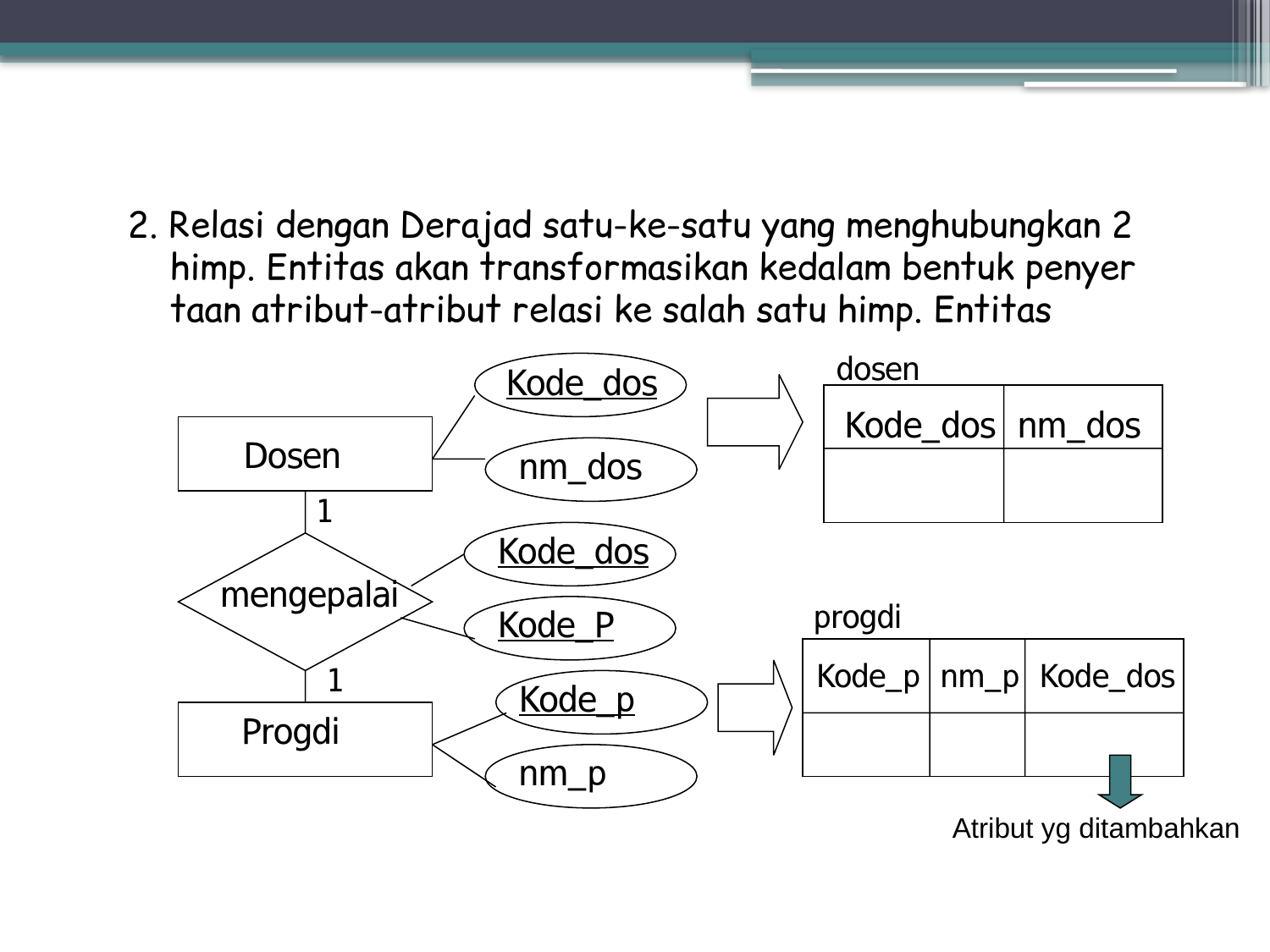

2. Relasi dengan Derajad satu-ke-satu yang menghubungkan 2
    himp. Entitas akan transformasikan kedalam bentuk penyer
    taan atribut-atribut relasi ke salah satu himp. Entitas
dosen

Kode_dos

Kode_dos  nm_dos

Dosen

nm_dos

1

Kode_dos

mengepalai
progdi

Kode_P

Kode_p  nm_p  Kode_dos
1

Kode_p

Progdi

nm_p

Atribut yg ditambahkan